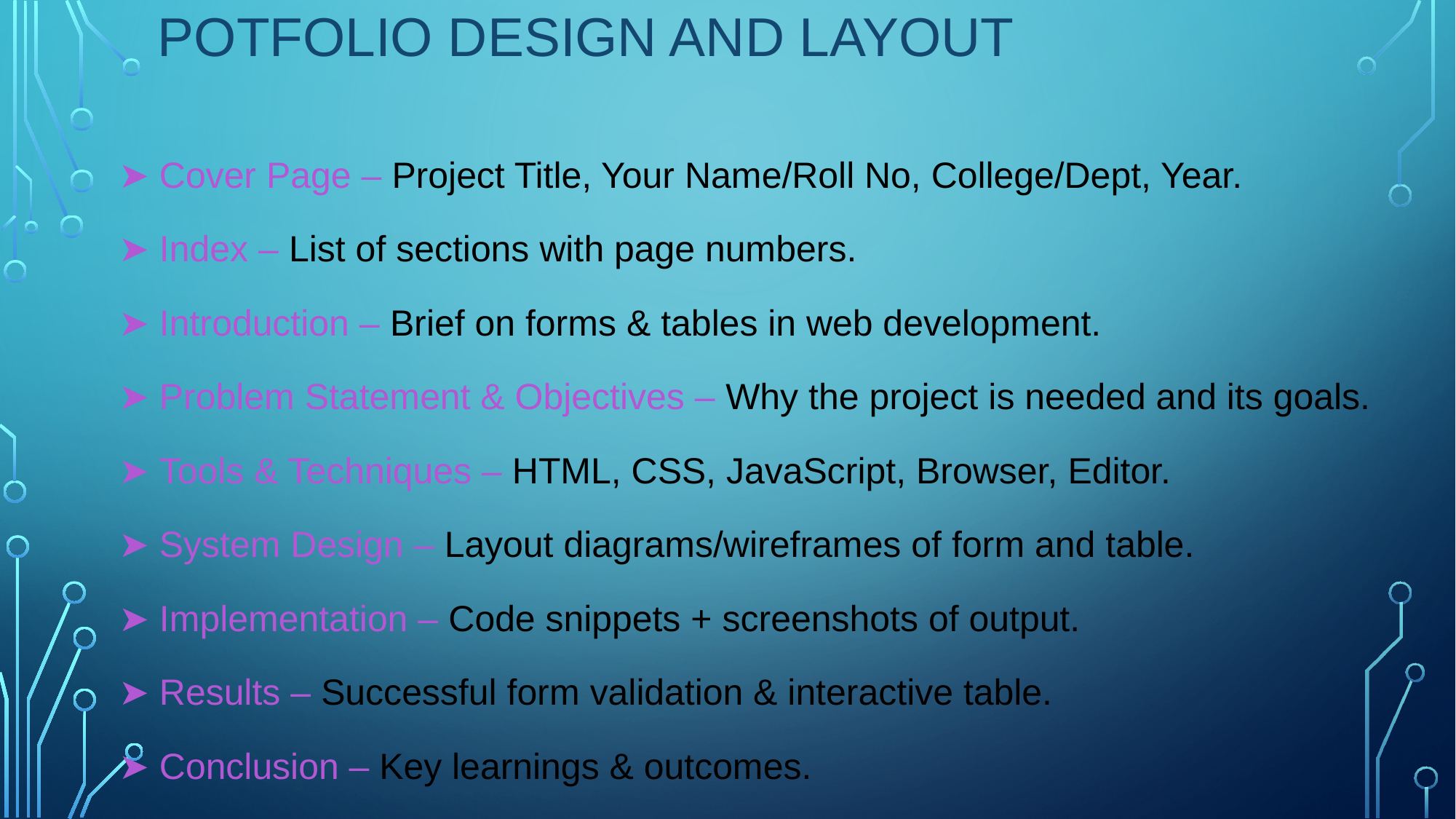

# POTFOLIO DESIGN AND LAYOUT
➤ Cover Page – Project Title, Your Name/Roll No, College/Dept, Year.
➤ Index – List of sections with page numbers.
➤ Introduction – Brief on forms & tables in web development.
➤ Problem Statement & Objectives – Why the project is needed and its goals.
➤ Tools & Techniques – HTML, CSS, JavaScript, Browser, Editor.
➤ System Design – Layout diagrams/wireframes of form and table.
➤ Implementation – Code snippets + screenshots of output.
➤ Results – Successful form validation & interactive table.
➤ Conclusion – Key learnings & outcomes.
➤ Future Scope – Database integration, login, export features.
➤ References – Books, websites, or tutorials used.